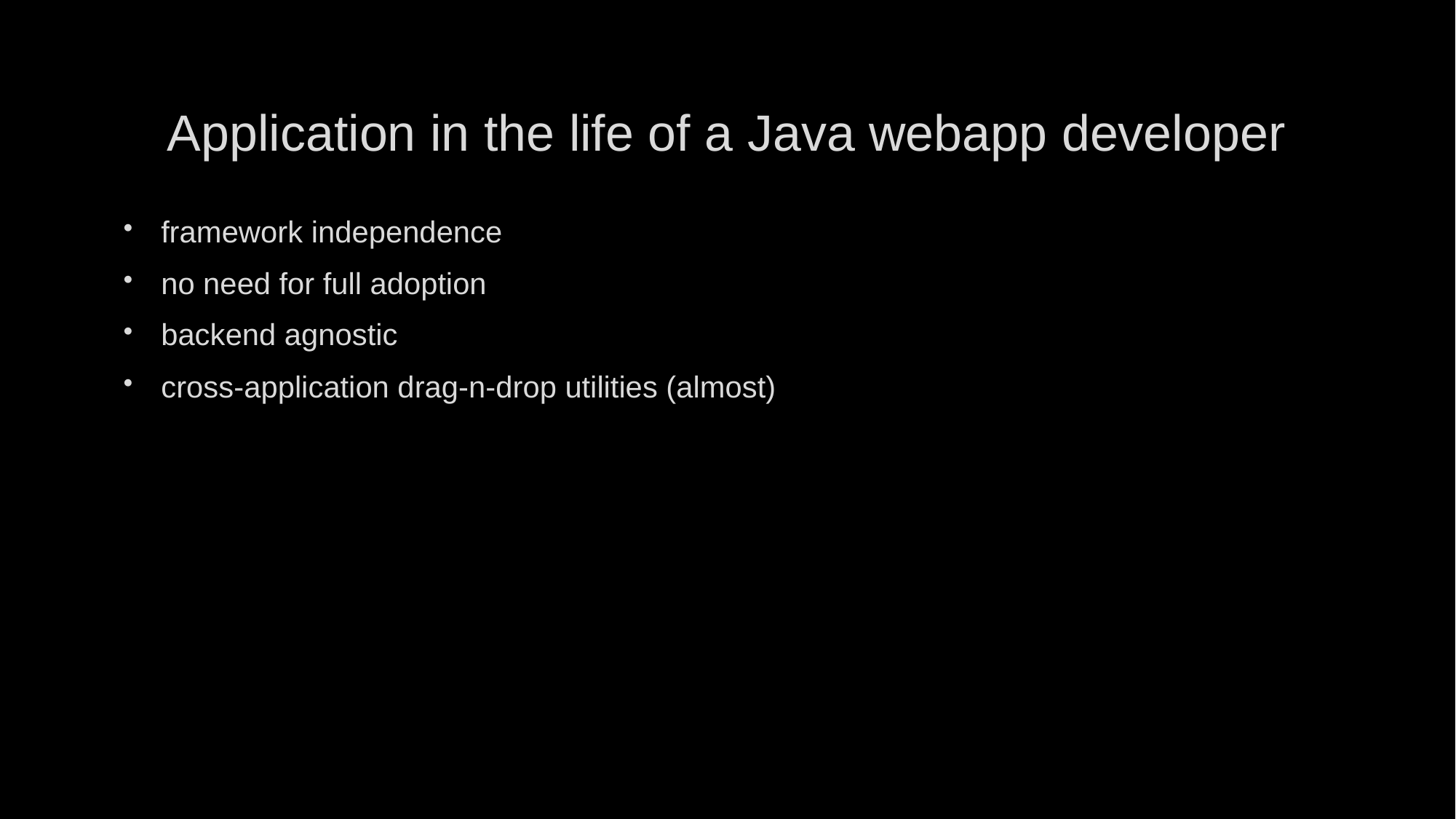

# Application in the life of a Java webapp developer
framework independence
no need for full adoption
backend agnostic
cross-application drag-n-drop utilities (almost)